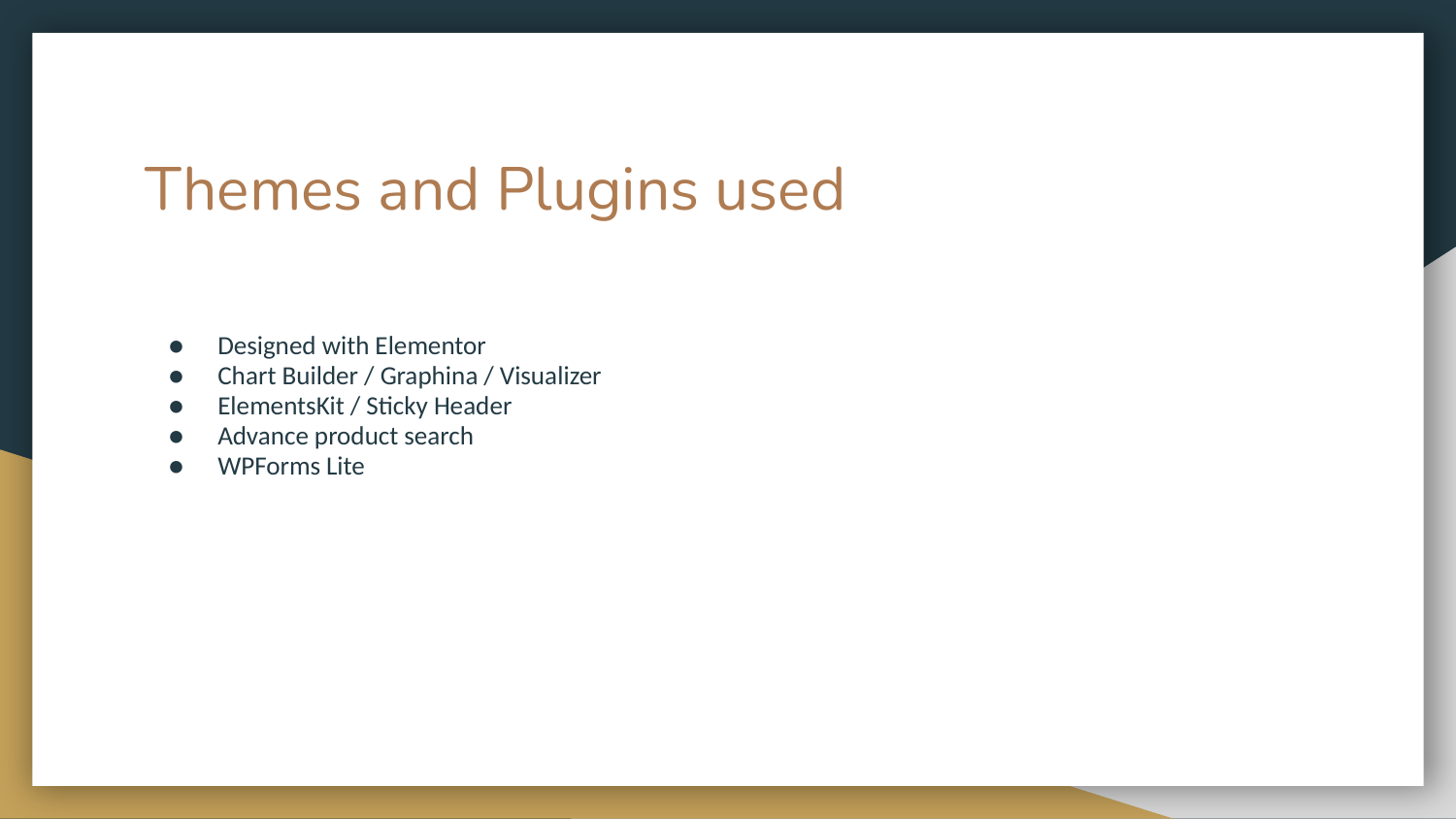

# Themes and Plugins used
Designed with Elementor
Chart Builder / Graphina / Visualizer
ElementsKit / Sticky Header
Advance product search
WPForms Lite